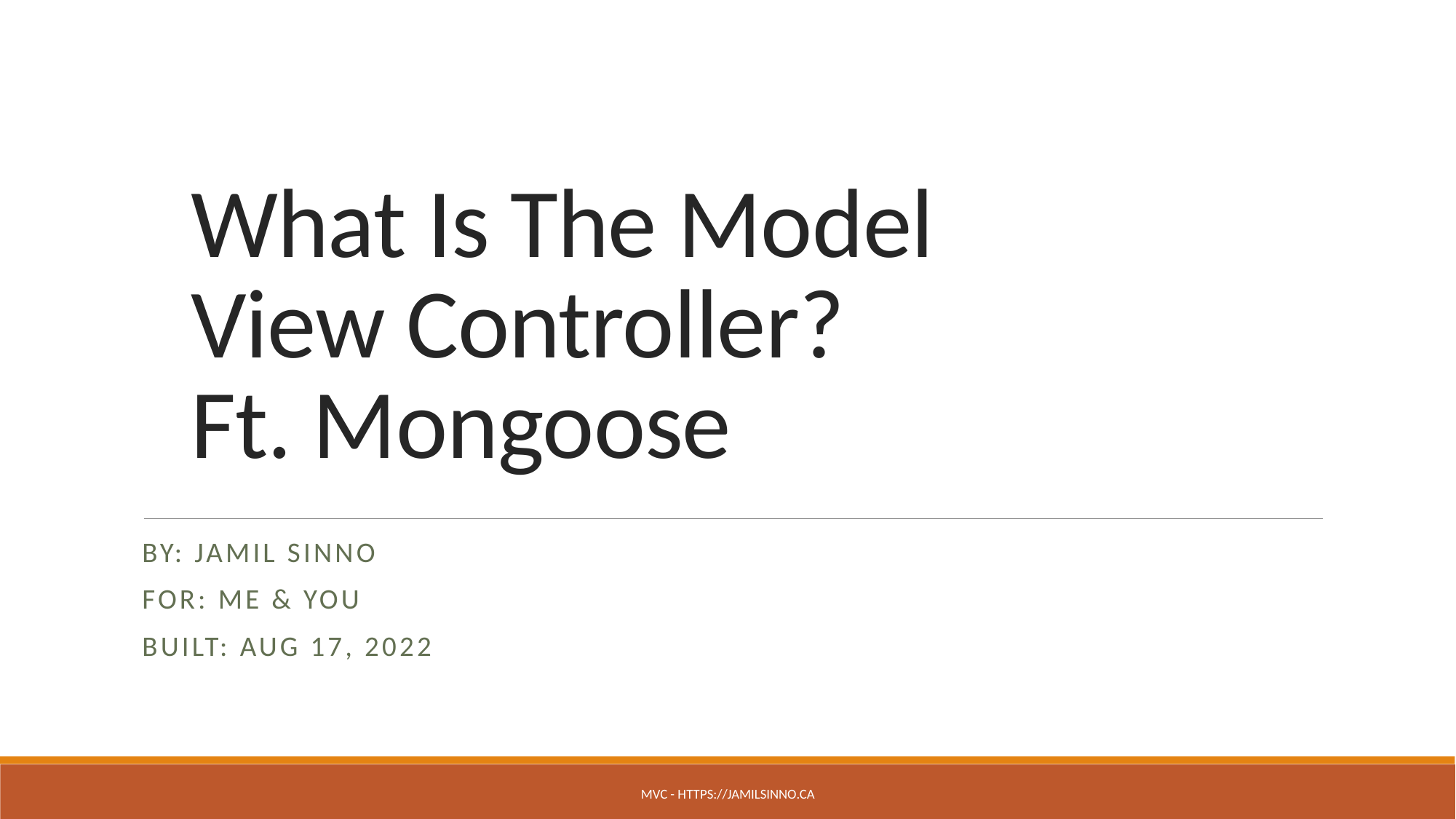

# What Is The Model View Controller? Ft. Mongoose
By: Jamil Sinno
For: Me & You
Built: Aug 17, 2022
1
MVC - https://jamilsinno.ca